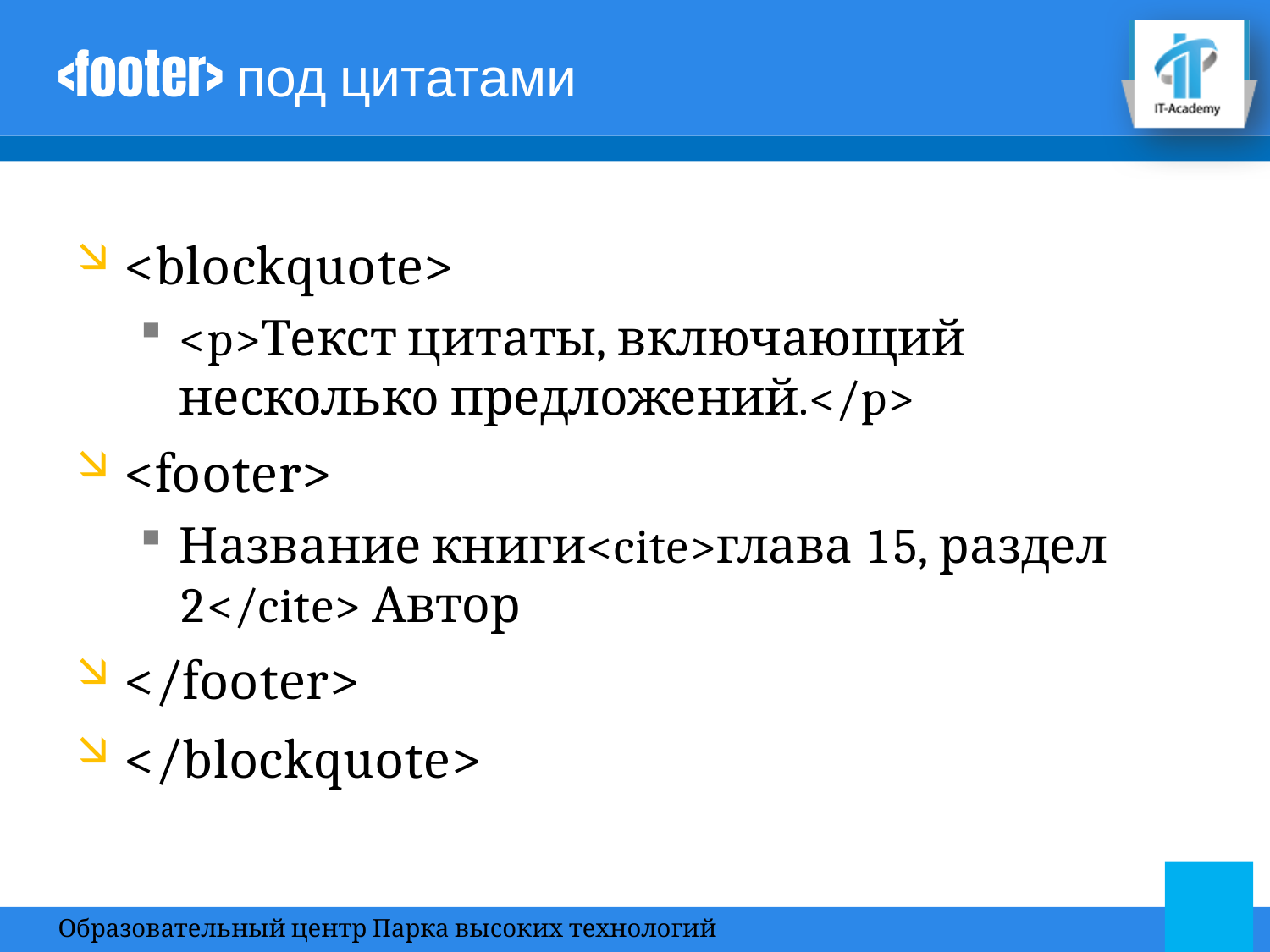

# <footer> под цитатами
<blockquote>
<p>Текст цитаты, включающий несколько предложений.</p>
<footer>
Название книги<cite>глава 15, раздел 2</cite> Автор
</footer>
</blockquote>